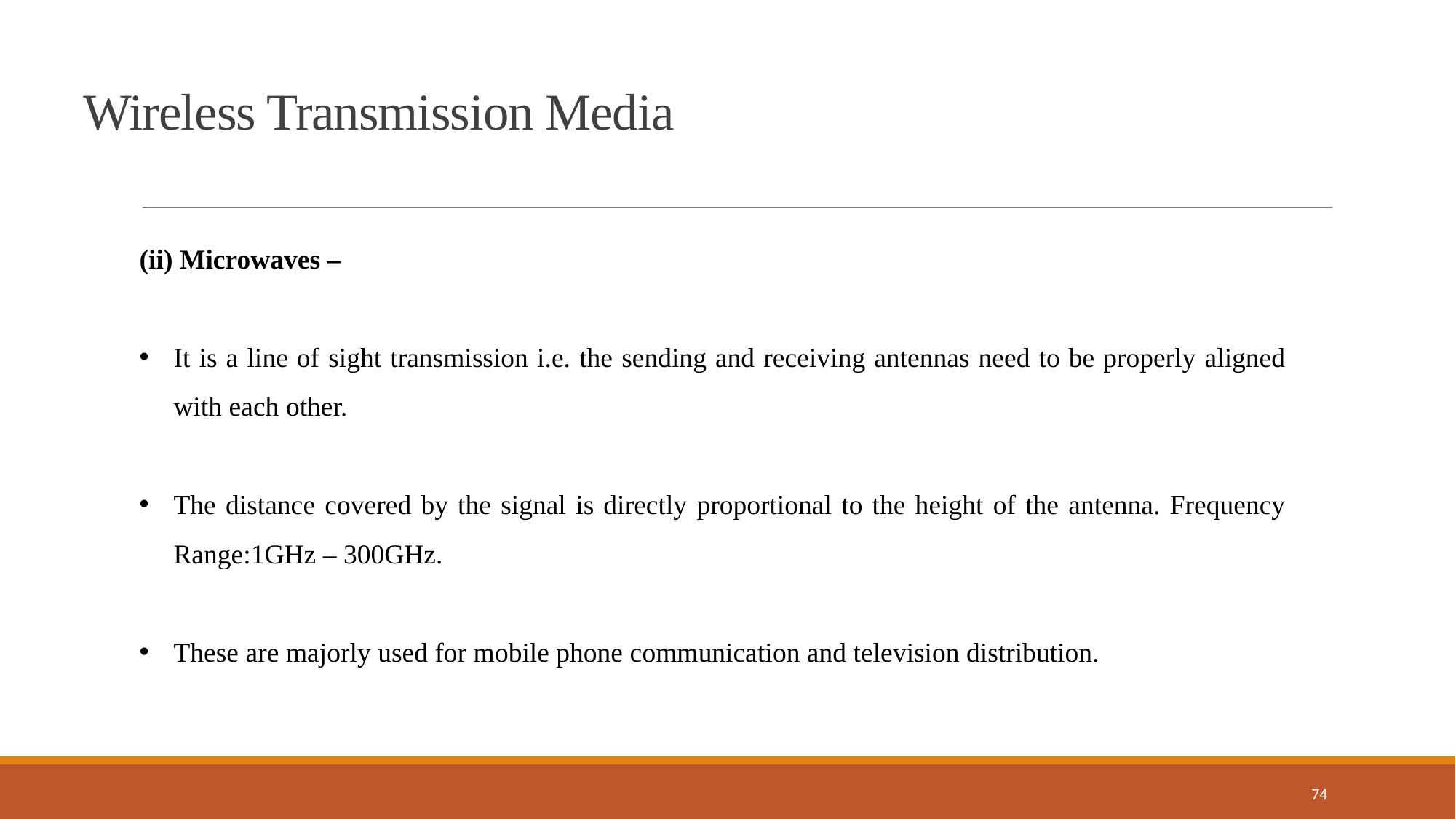

Wireless Transmission Media
(ii) Microwaves –

It is a line of sight transmission i.e. the sending and receiving antennas need to be properly aligned with each other.

The distance covered by the signal is directly proportional to the height of the antenna. Frequency Range:1GHz – 300GHz.

These are majorly used for mobile phone communication and television distribution.
74